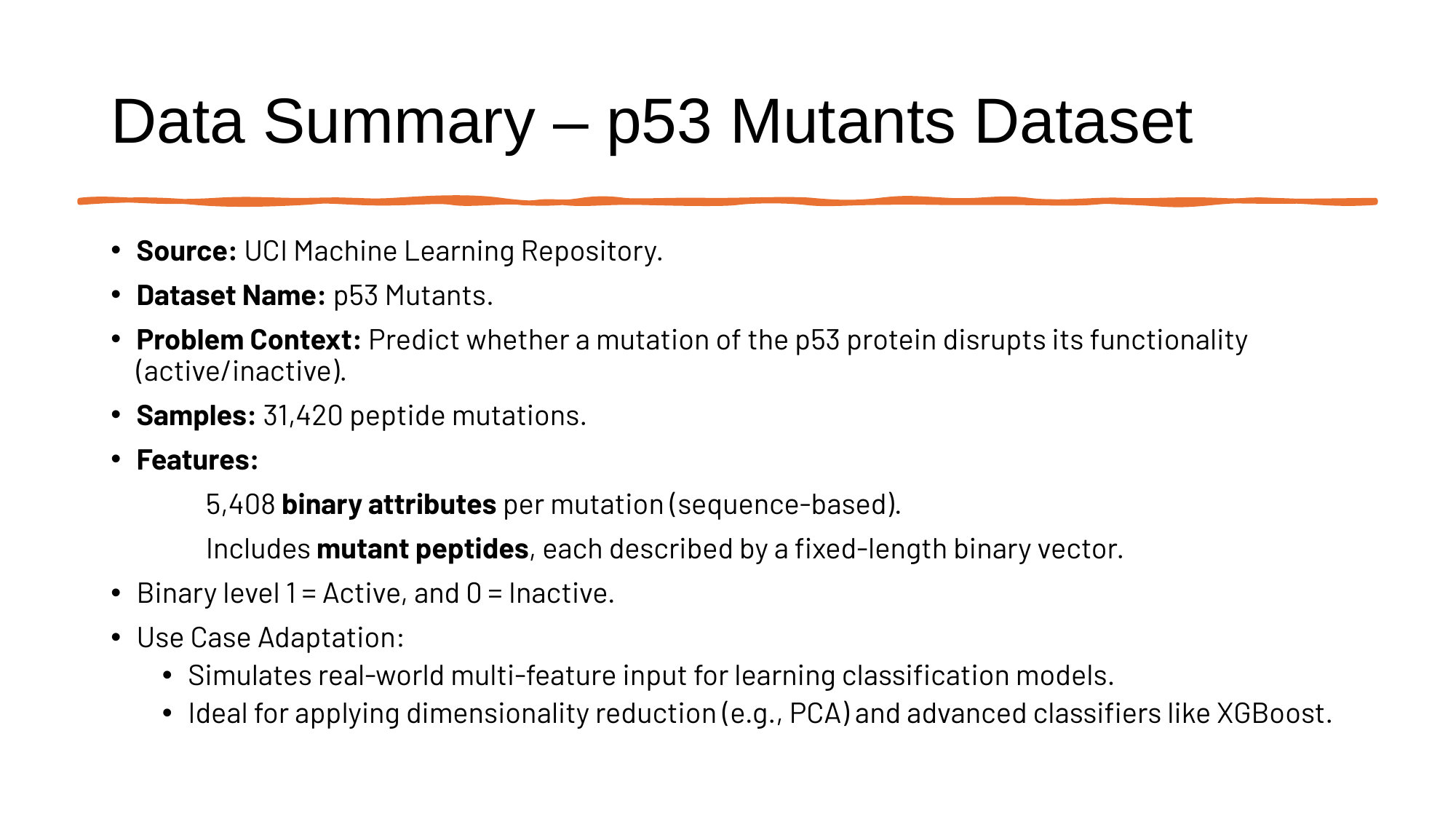

# Data Summary – p53 Mutants Dataset

Source: UCI Machine Learning Repository.
Dataset Name: p53 Mutants.
Problem Context: Predict whether a mutation of the p53 protein disrupts its functionality (active/inactive).
Samples: 31,420 peptide mutations.
Features:
	5,408 binary attributes per mutation (sequence-based).
	Includes mutant peptides, each described by a fixed-length binary vector.
Binary level 1 = Active, and 0 = Inactive.
Use Case Adaptation:
Simulates real-world multi-feature input for learning classification models.
Ideal for applying dimensionality reduction (e.g., PCA) and advanced classifiers like XGBoost.